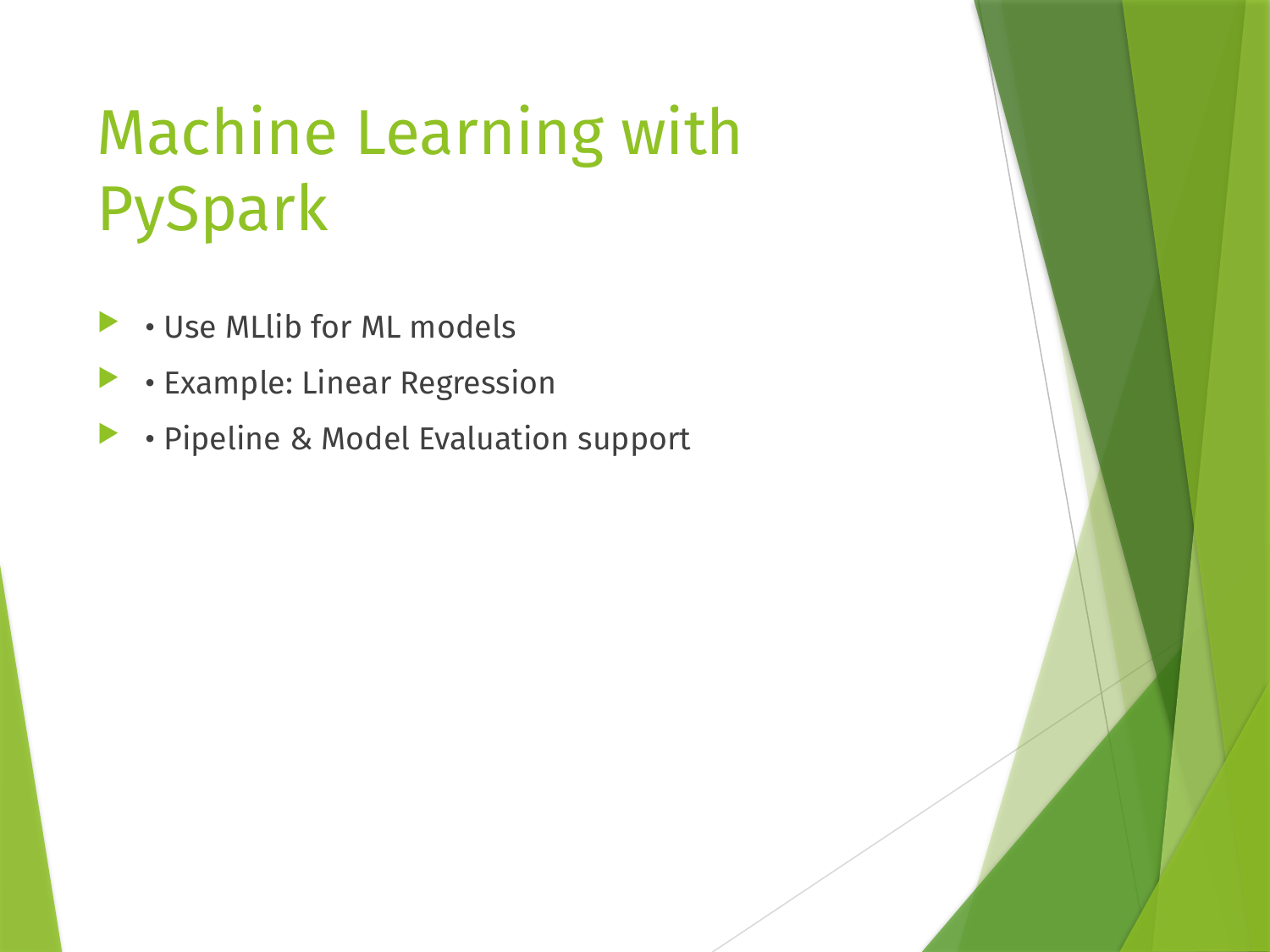

# Machine Learning with PySpark
• Use MLlib for ML models
• Example: Linear Regression
• Pipeline & Model Evaluation support